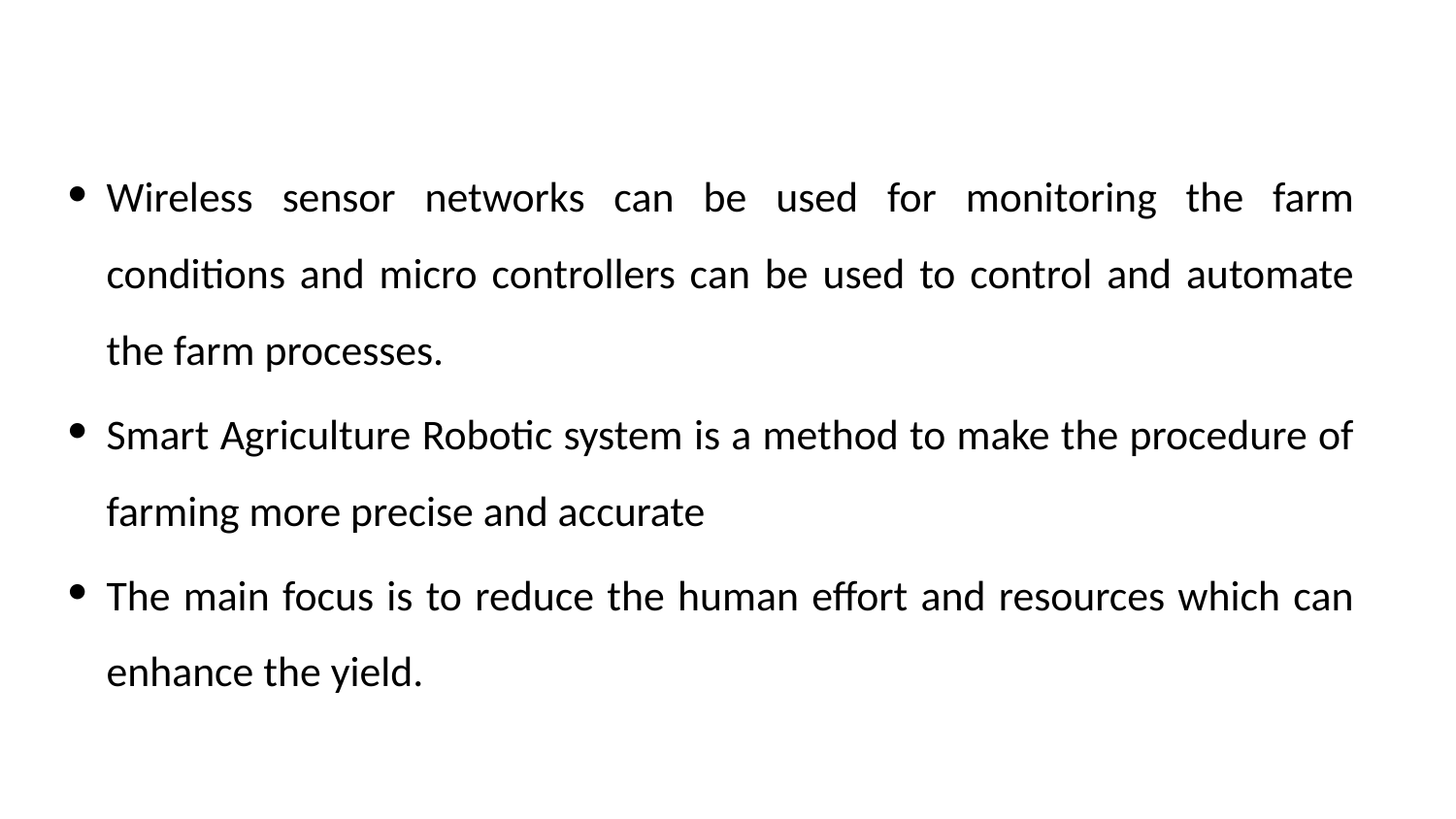

Wireless sensor networks can be used for monitoring the farm conditions and micro controllers can be used to control and automate the farm processes.
Smart Agriculture Robotic system is a method to make the procedure of farming more precise and accurate
The main focus is to reduce the human effort and resources which can enhance the yield.

4